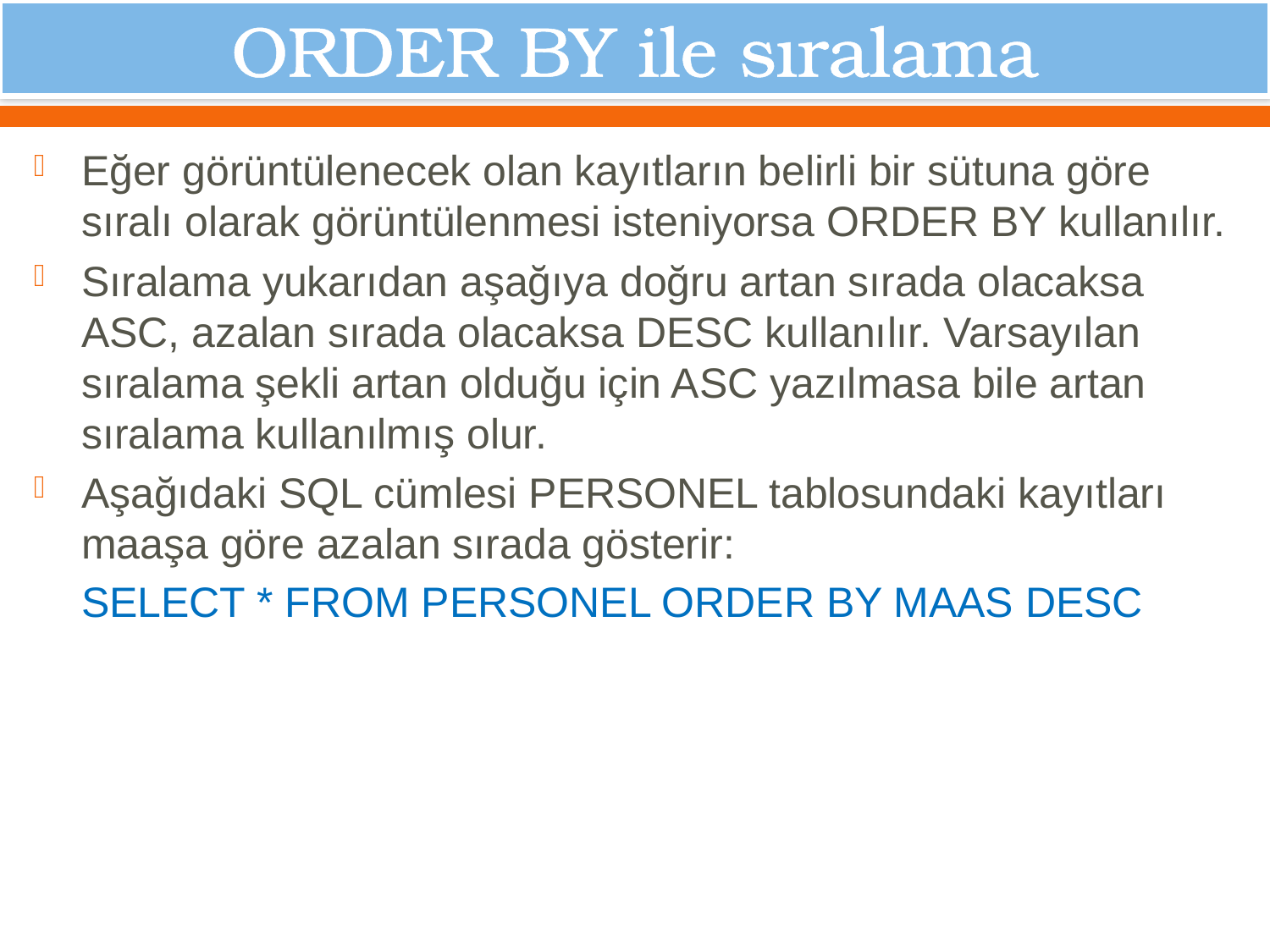

# ORDER BY ile sıralama
Eğer görüntülenecek olan kayıtların belirli bir sütuna göre sıralı olarak görüntülenmesi isteniyorsa ORDER BY kullanılır.
Sıralama yukarıdan aşağıya doğru artan sırada olacaksa ASC, azalan sırada olacaksa DESC kullanılır. Varsayılan sıralama şekli artan olduğu için ASC yazılmasa bile artan sıralama kullanılmış olur.
Aşağıdaki SQL cümlesi PERSONEL tablosundaki kayıtları maaşa göre azalan sırada gösterir:
	SELECT * FROM PERSONEL ORDER BY MAAS DESC